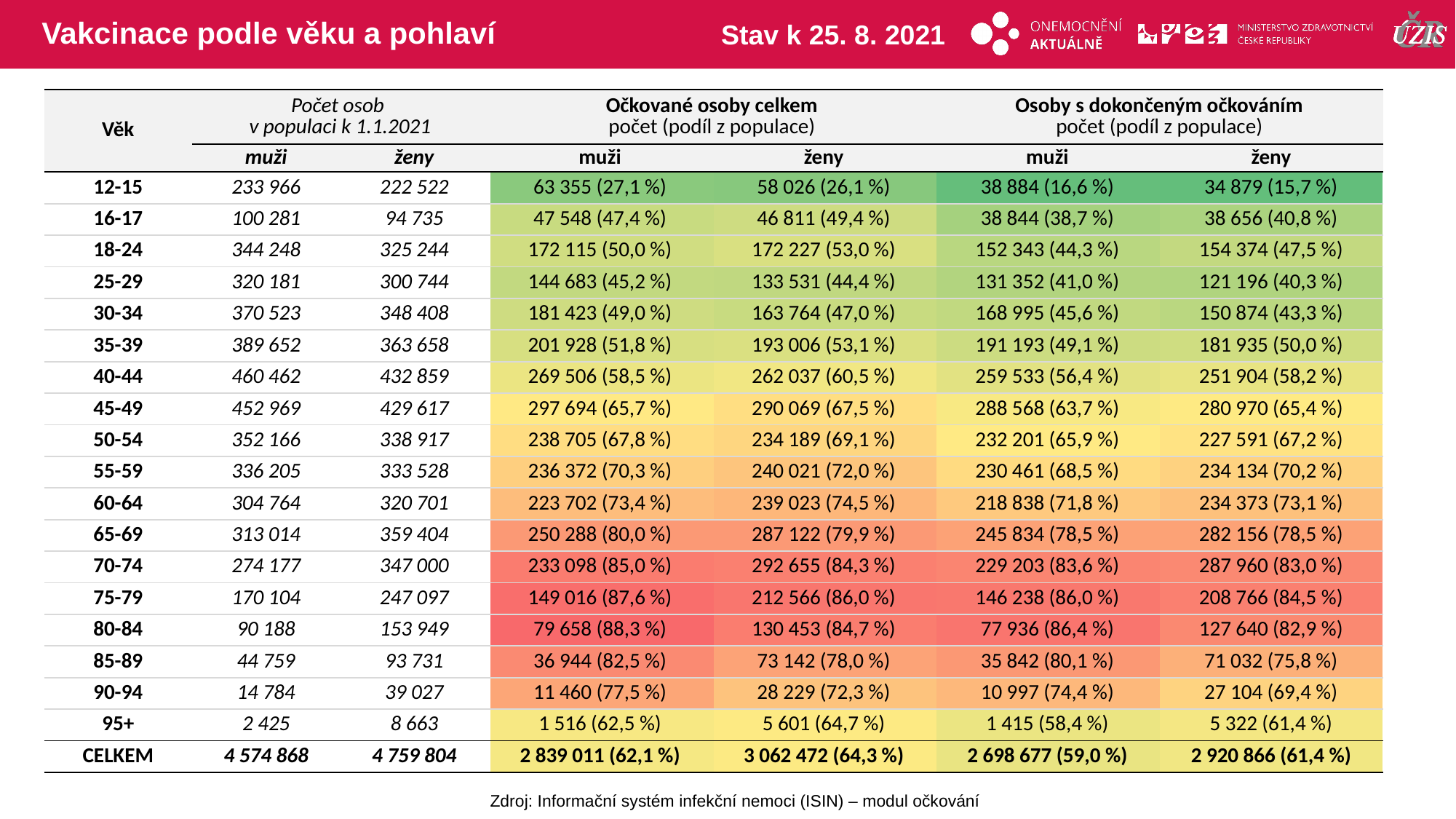

# Vakcinace podle věku a pohlaví
Stav k 25. 8. 2021
| Věk | Počet osob v populaci k 1.1.2021 |  | Očkované osoby celkem počet (podíl z populace) |  | Osoby s dokončeným očkováním počet (podíl z populace) |  |
| --- | --- | --- | --- | --- | --- | --- |
|  | muži | ženy | muži | ženy | muži | ženy |
| 12-15 | 233 966 | 222 522 | 63 355 (27,1 %) | 58 026 (26,1 %) | 38 884 (16,6 %) | 34 879 (15,7 %) |
| 16-17 | 100 281 | 94 735 | 47 548 (47,4 %) | 46 811 (49,4 %) | 38 844 (38,7 %) | 38 656 (40,8 %) |
| 18-24 | 344 248 | 325 244 | 172 115 (50,0 %) | 172 227 (53,0 %) | 152 343 (44,3 %) | 154 374 (47,5 %) |
| 25-29 | 320 181 | 300 744 | 144 683 (45,2 %) | 133 531 (44,4 %) | 131 352 (41,0 %) | 121 196 (40,3 %) |
| 30-34 | 370 523 | 348 408 | 181 423 (49,0 %) | 163 764 (47,0 %) | 168 995 (45,6 %) | 150 874 (43,3 %) |
| 35-39 | 389 652 | 363 658 | 201 928 (51,8 %) | 193 006 (53,1 %) | 191 193 (49,1 %) | 181 935 (50,0 %) |
| 40-44 | 460 462 | 432 859 | 269 506 (58,5 %) | 262 037 (60,5 %) | 259 533 (56,4 %) | 251 904 (58,2 %) |
| 45-49 | 452 969 | 429 617 | 297 694 (65,7 %) | 290 069 (67,5 %) | 288 568 (63,7 %) | 280 970 (65,4 %) |
| 50-54 | 352 166 | 338 917 | 238 705 (67,8 %) | 234 189 (69,1 %) | 232 201 (65,9 %) | 227 591 (67,2 %) |
| 55-59 | 336 205 | 333 528 | 236 372 (70,3 %) | 240 021 (72,0 %) | 230 461 (68,5 %) | 234 134 (70,2 %) |
| 60-64 | 304 764 | 320 701 | 223 702 (73,4 %) | 239 023 (74,5 %) | 218 838 (71,8 %) | 234 373 (73,1 %) |
| 65-69 | 313 014 | 359 404 | 250 288 (80,0 %) | 287 122 (79,9 %) | 245 834 (78,5 %) | 282 156 (78,5 %) |
| 70-74 | 274 177 | 347 000 | 233 098 (85,0 %) | 292 655 (84,3 %) | 229 203 (83,6 %) | 287 960 (83,0 %) |
| 75-79 | 170 104 | 247 097 | 149 016 (87,6 %) | 212 566 (86,0 %) | 146 238 (86,0 %) | 208 766 (84,5 %) |
| 80-84 | 90 188 | 153 949 | 79 658 (88,3 %) | 130 453 (84,7 %) | 77 936 (86,4 %) | 127 640 (82,9 %) |
| 85-89 | 44 759 | 93 731 | 36 944 (82,5 %) | 73 142 (78,0 %) | 35 842 (80,1 %) | 71 032 (75,8 %) |
| 90-94 | 14 784 | 39 027 | 11 460 (77,5 %) | 28 229 (72,3 %) | 10 997 (74,4 %) | 27 104 (69,4 %) |
| 95+ | 2 425 | 8 663 | 1 516 (62,5 %) | 5 601 (64,7 %) | 1 415 (58,4 %) | 5 322 (61,4 %) |
| CELKEM | 4 574 868 | 4 759 804 | 2 839 011 (62,1 %) | 3 062 472 (64,3 %) | 2 698 677 (59,0 %) | 2 920 866 (61,4 %) |
|  |  |  |  |
| --- | --- | --- | --- |
|  |  |  |  |
|  |  |  |  |
|  |  |  |  |
|  |  |  |  |
|  |  |  |  |
|  |  |  |  |
|  |  |  |  |
|  |  |  |  |
|  |  |  |  |
|  |  |  |  |
|  |  |  |  |
|  |  |  |  |
|  |  |  |  |
|  |  |  |  |
|  |  |  |  |
|  |  |  |  |
|  |  |  |  |
|  |  |  |  |
Zdroj: Informační systém infekční nemoci (ISIN) – modul očkování